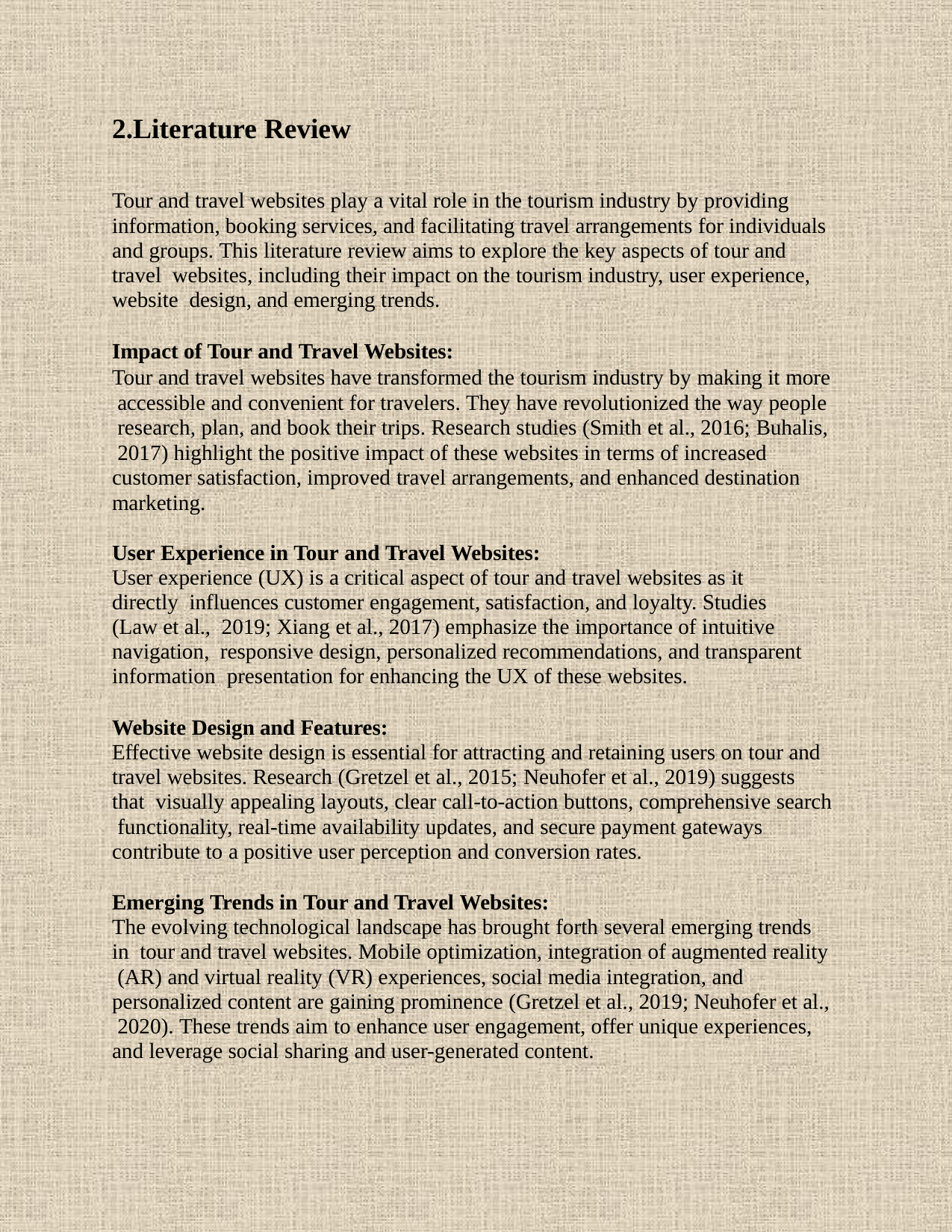

2.Literature Review

Tour and travel websites play a vital role in the tourism industry by providing  information, booking services, and facilitating travel arrangements for individuals  and groups. This literature review aims to explore the key aspects of tour and travel  websites, including their impact on the tourism industry, user experience, website  design, and emerging trends.

Impact of Tour and Travel Websites:
Tour and travel websites have transformed the tourism industry by making it more  accessible and convenient for travelers. They have revolutionized the way people  research, plan, and book their trips. Research studies (Smith et al., 2016; Buhalis,  2017) highlight the positive impact of these websites in terms of increased  customer satisfaction, improved travel arrangements, and enhanced destination  marketing.

User Experience in Tour and Travel Websites:
User experience (UX) is a critical aspect of tour and travel websites as it directly  influences customer engagement, satisfaction, and loyalty. Studies (Law et al.,  2019; Xiang et al., 2017) emphasize the importance of intuitive navigation,  responsive design, personalized recommendations, and transparent information  presentation for enhancing the UX of these websites.

Website Design and Features:
Effective website design is essential for attracting and retaining users on tour and  travel websites. Research (Gretzel et al., 2015; Neuhofer et al., 2019) suggests that  visually appealing layouts, clear call-to-action buttons, comprehensive search  functionality, real-time availability updates, and secure payment gateways  contribute to a positive user perception and conversion rates.

Emerging Trends in Tour and Travel Websites:
The evolving technological landscape has brought forth several emerging trends in  tour and travel websites. Mobile optimization, integration of augmented reality  (AR) and virtual reality (VR) experiences, social media integration, and  personalized content are gaining prominence (Gretzel et al., 2019; Neuhofer et al.,  2020). These trends aim to enhance user engagement, offer unique experiences,  and leverage social sharing and user-generated content.